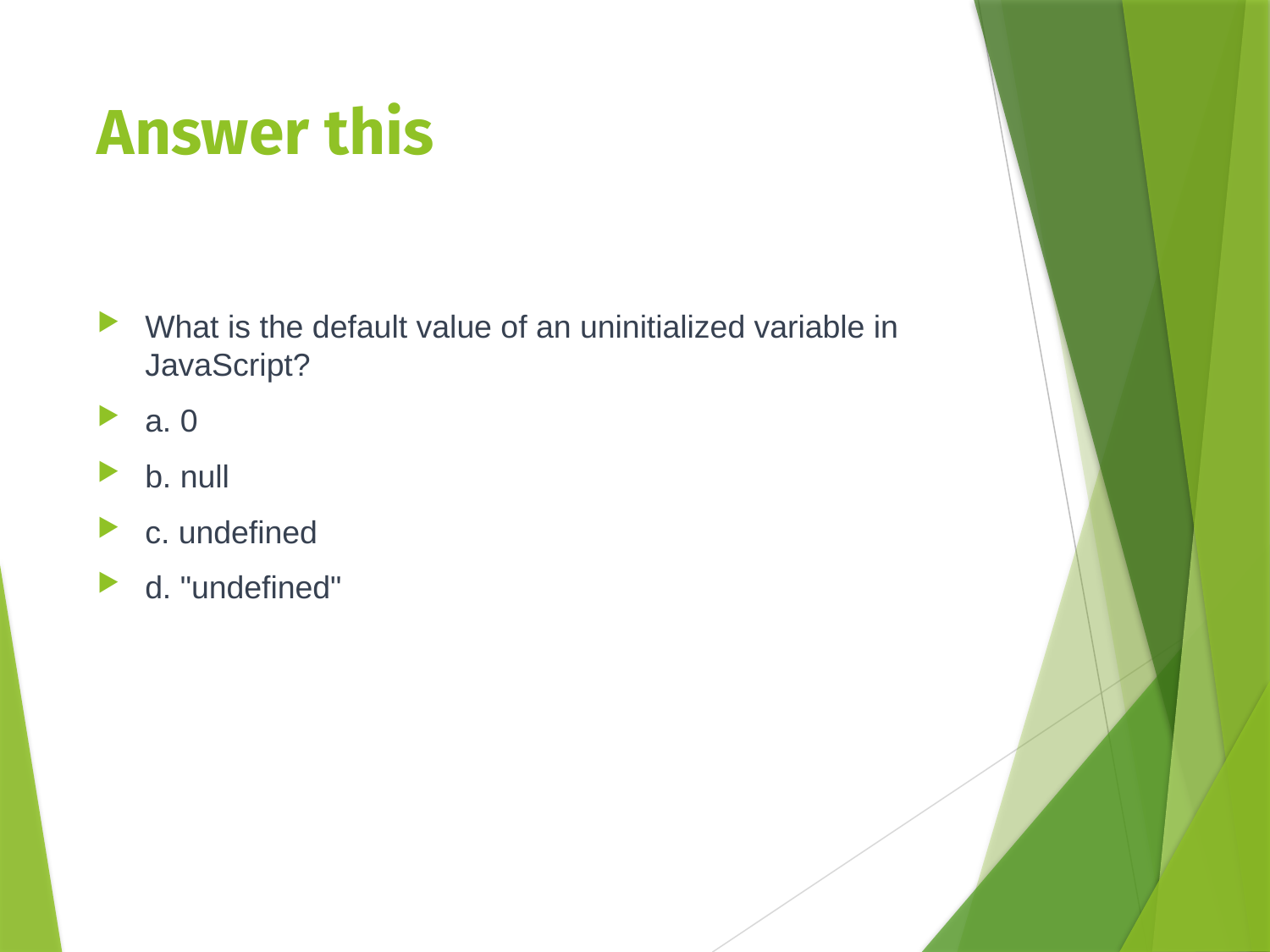

# Answer this
What is the default value of an uninitialized variable in JavaScript?
a. 0
b. null
c. undefined
d. "undefined"